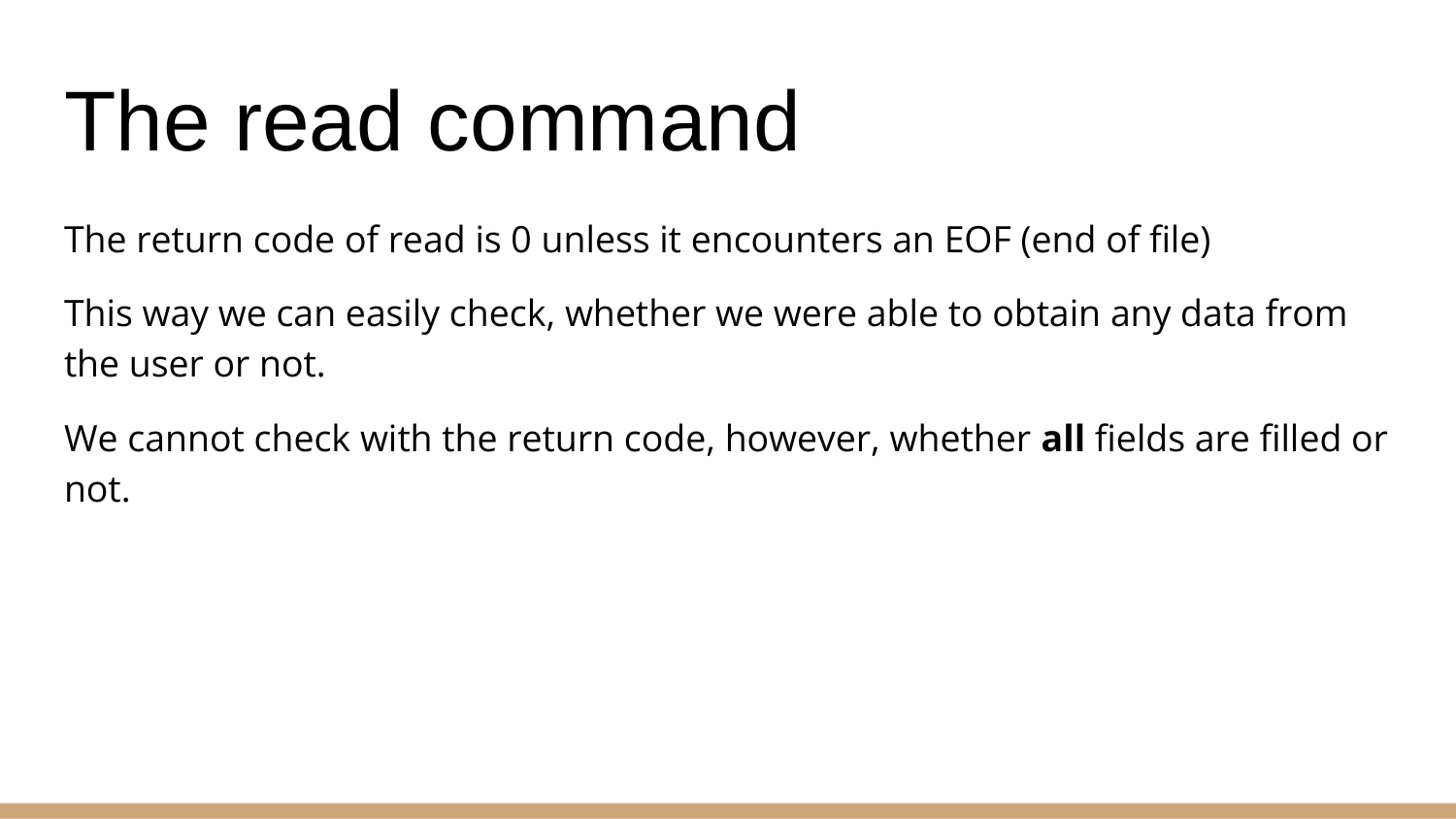

# The read command
The return code of read is 0 unless it encounters an EOF (end of file)
This way we can easily check, whether we were able to obtain any data from the user or not.
We cannot check with the return code, however, whether all fields are filled or not.